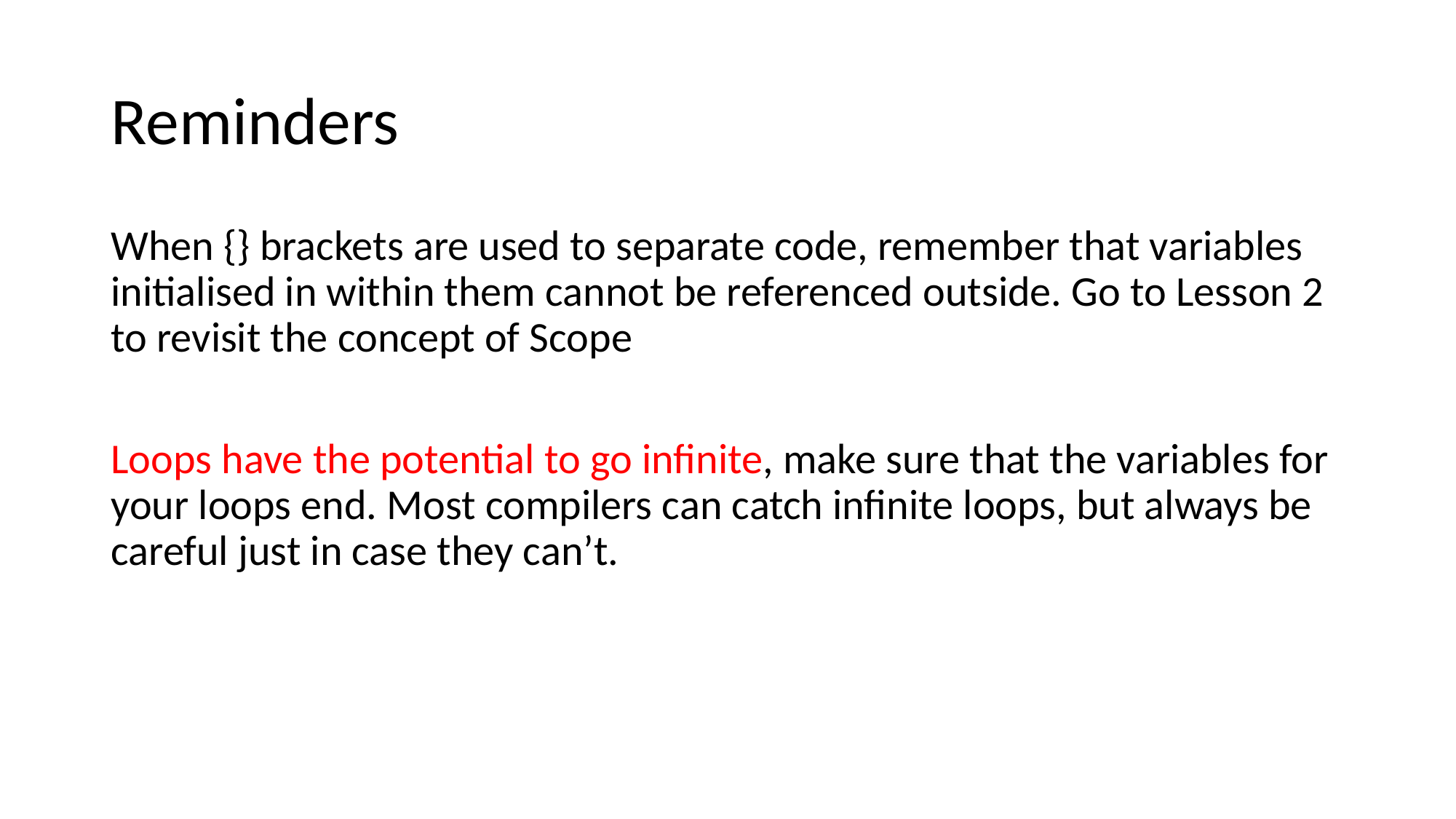

# Reminders
When {} brackets are used to separate code, remember that variables initialised in within them cannot be referenced outside. Go to Lesson 2 to revisit the concept of Scope

Loops have the potential to go infinite, make sure that the variables for your loops end. Most compilers can catch infinite loops, but always be careful just in case they can’t.